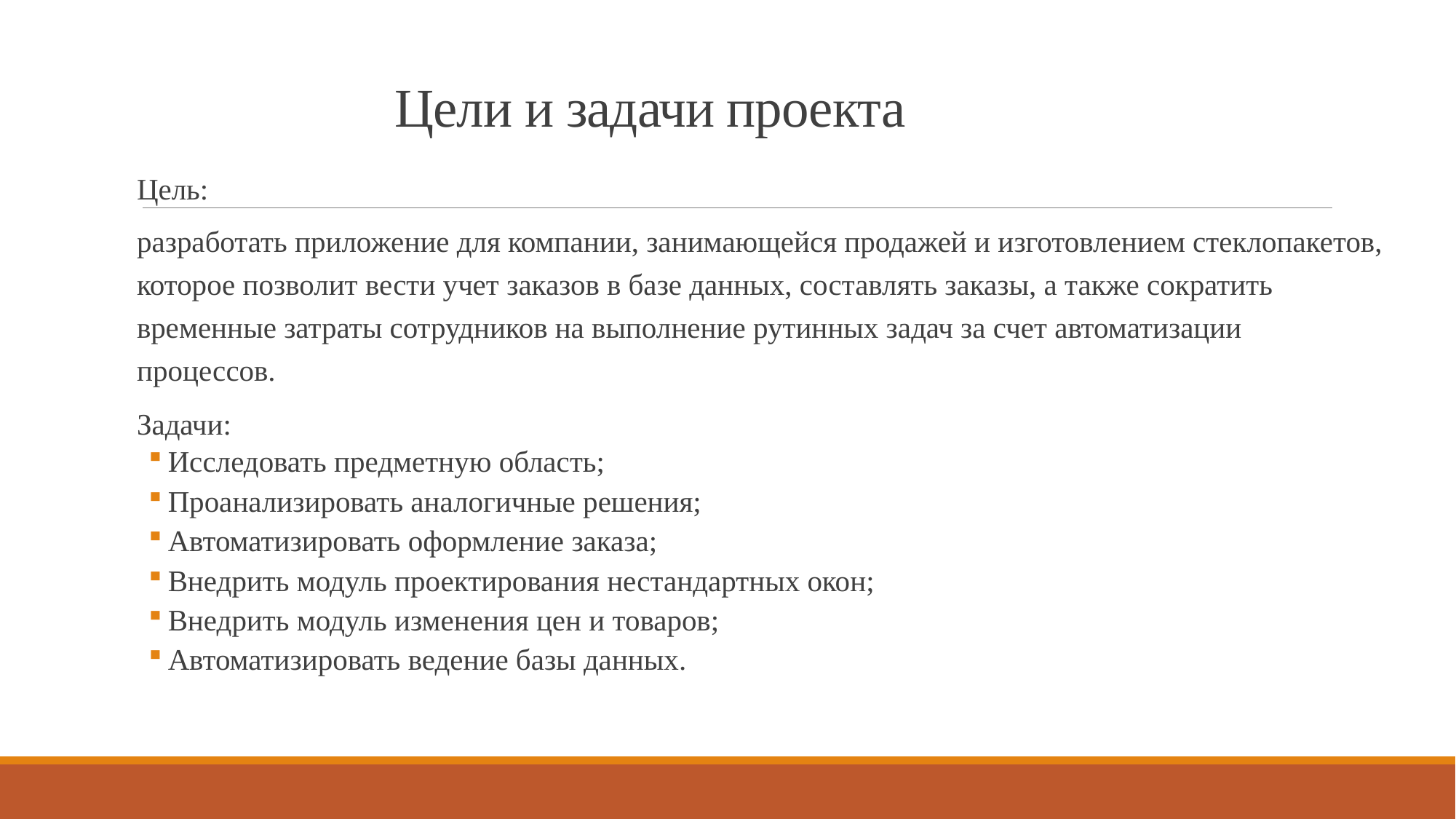

# Цели и задачи проекта
Цель:
разработать приложение для компании, занимающейся продажей и изготовлением стеклопакетов, которое позволит вести учет заказов в базе данных, составлять заказы, а также сократить временные затраты сотрудников на выполнение рутинных задач за счет автоматизации процессов.
Задачи:
Исследовать предметную область;
Проанализировать аналогичные решения;
Автоматизировать оформление заказа;
Внедрить модуль проектирования нестандартных окон;
Внедрить модуль изменения цен и товаров;
Автоматизировать ведение базы данных.